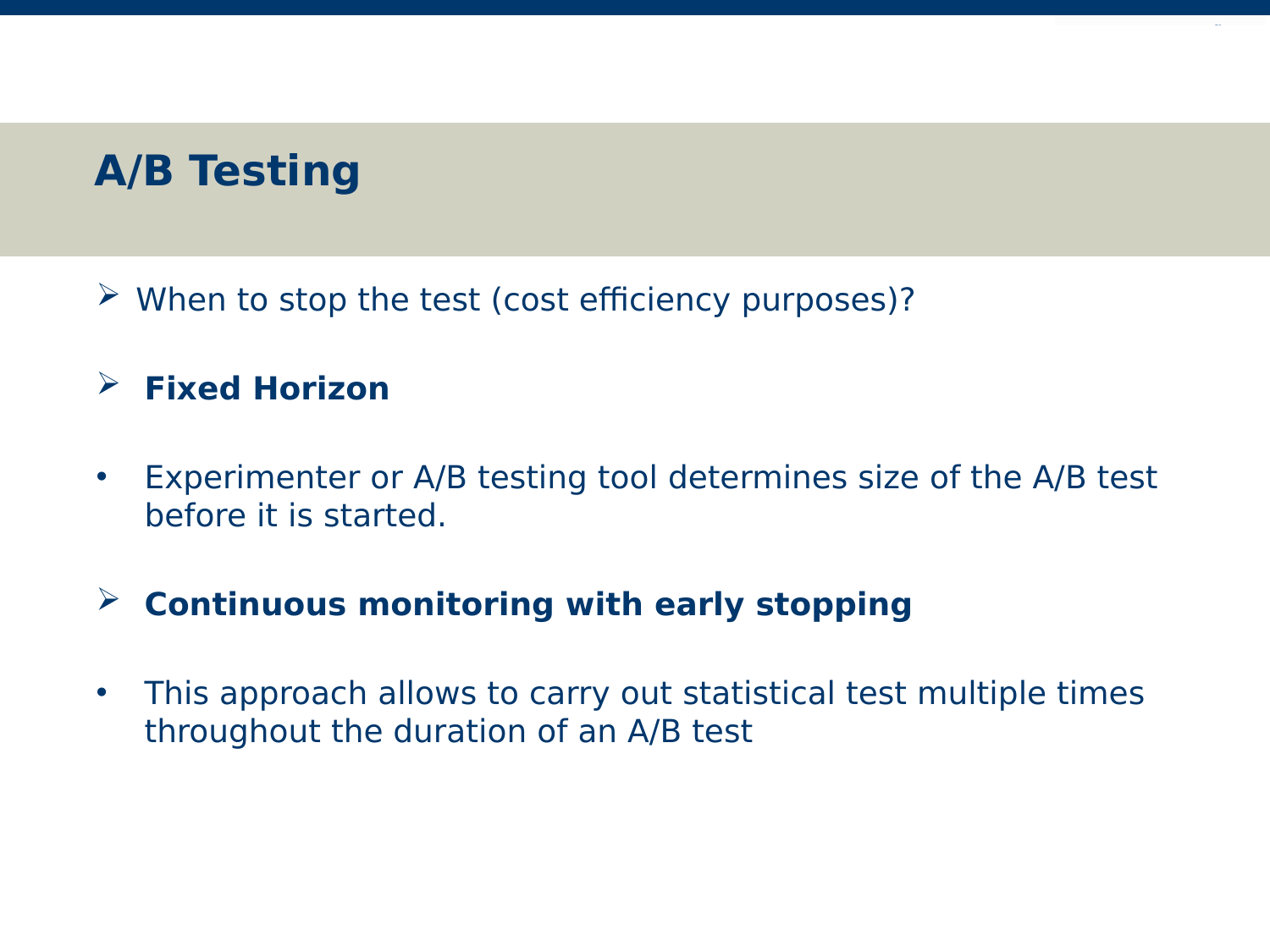

# A/B Testing
When to stop the test (cost efficiency purposes)?

Fixed Horizon

Experimenter or A/B testing tool determines size of the A/B test before it is started.

Continuous monitoring with early stopping

This approach allows to carry out statistical test multiple times throughout the duration of an A/B test